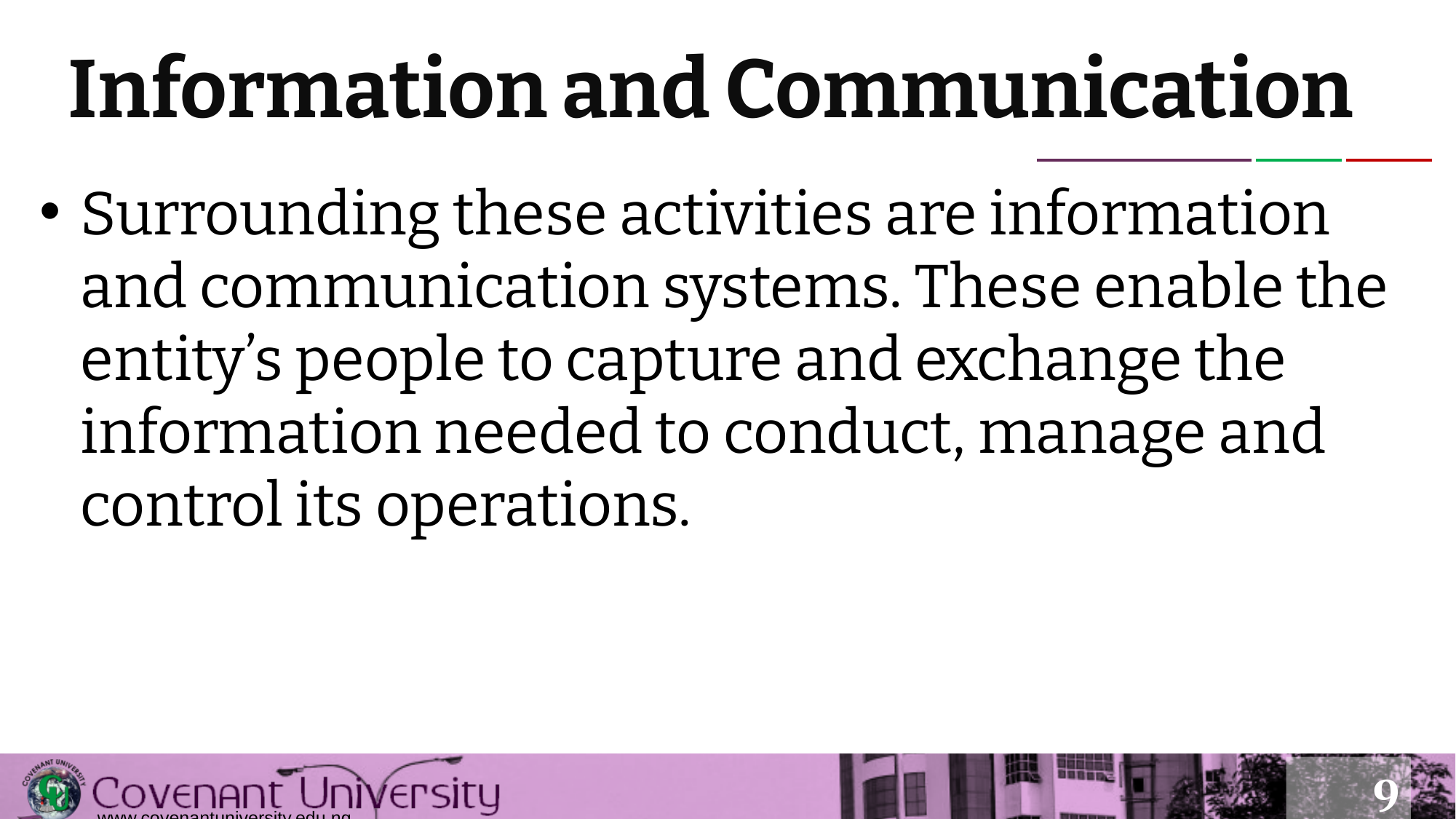

# Information and Communication
Surrounding these activities are information and communication systems. These enable the entity’s people to capture and exchange the information needed to conduct, manage and control its operations.